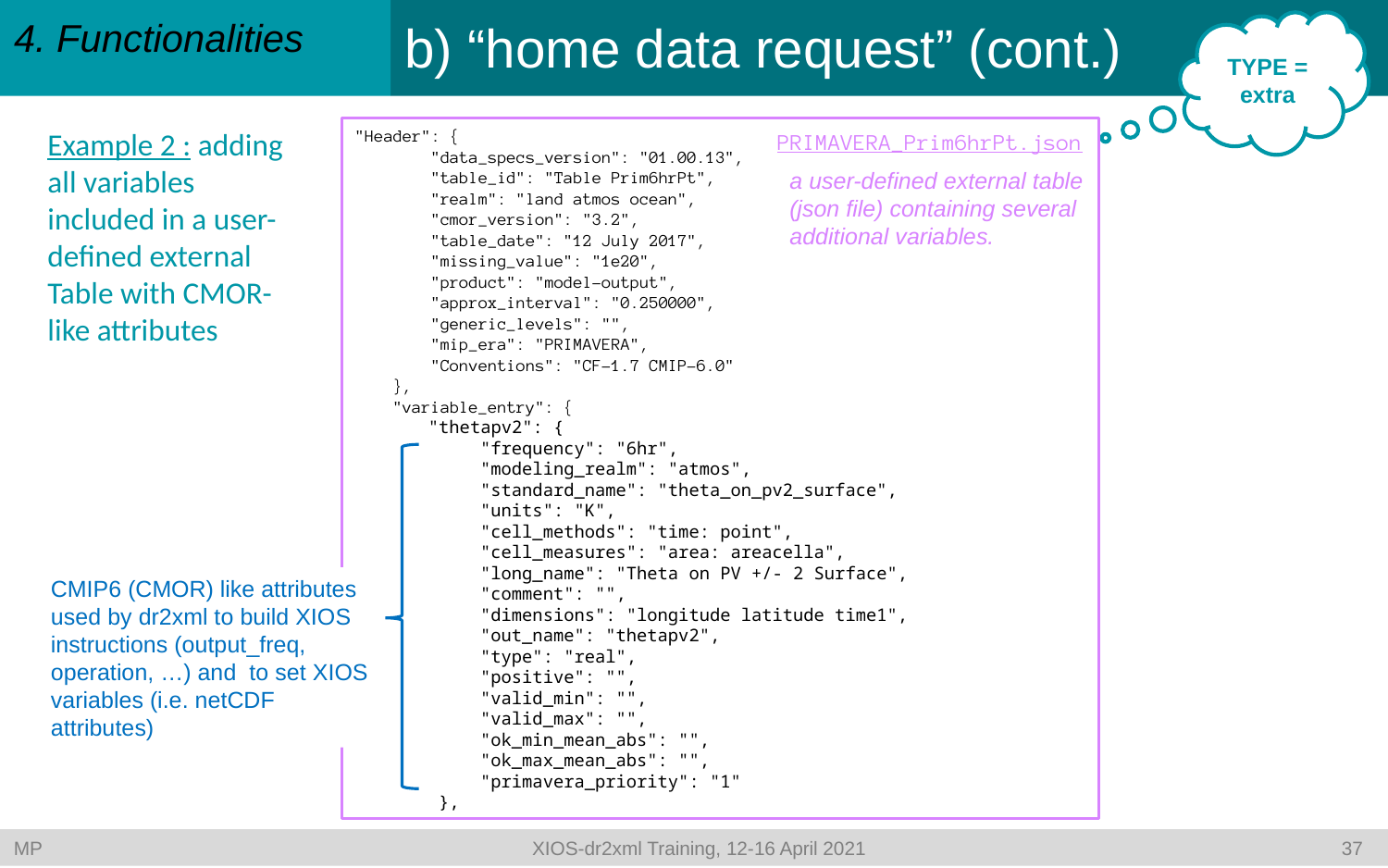

# b) “home data request” (cont.)
4. Functionalities
TYPE = extra
"Header": {
        "data_specs_version": "01.00.13",
        "table_id": "Table Prim6hrPt",
        "realm": "land atmos ocean",
        "cmor_version": "3.2",
        "table_date": "12 July 2017",
        "missing_value": "1e20",
        "product": "model-output",
        "approx_interval": "0.250000",
        "generic_levels": "",
        "mip_era": "PRIMAVERA",
        "Conventions": "CF-1.7 CMIP-6.0"
    },
    "variable_entry": {
       "thetapv2": {
            "frequency": "6hr",
            "modeling_realm": "atmos",
            "standard_name": "theta_on_pv2_surface",
            "units": "K",
            "cell_methods": "time: point",
            "cell_measures": "area: areacella",
            "long_name": "Theta on PV +/- 2 Surface",
            "comment": "",
            "dimensions": "longitude latitude time1",
            "out_name": "thetapv2",
            "type": "real",
            "positive": "",
            "valid_min": "",
            "valid_max": "",
            "ok_min_mean_abs": "",
            "ok_max_mean_abs": "",
            "primavera_priority": "1"
        },
Example 2 : adding all variables included in a user-defined external Table with CMOR-like attributes
PRIMAVERA_Prim6hrPt.json
a user-defined external table (json file) containing several additional variables.

CMIP6 (CMOR) like attributes used by dr2xml to build XIOS instructions (output_freq, operation, …) and  to set XIOS variables (i.e. netCDF attributes)
MP	XIOS-dr2xml Training, 12-16 April 2021 	37